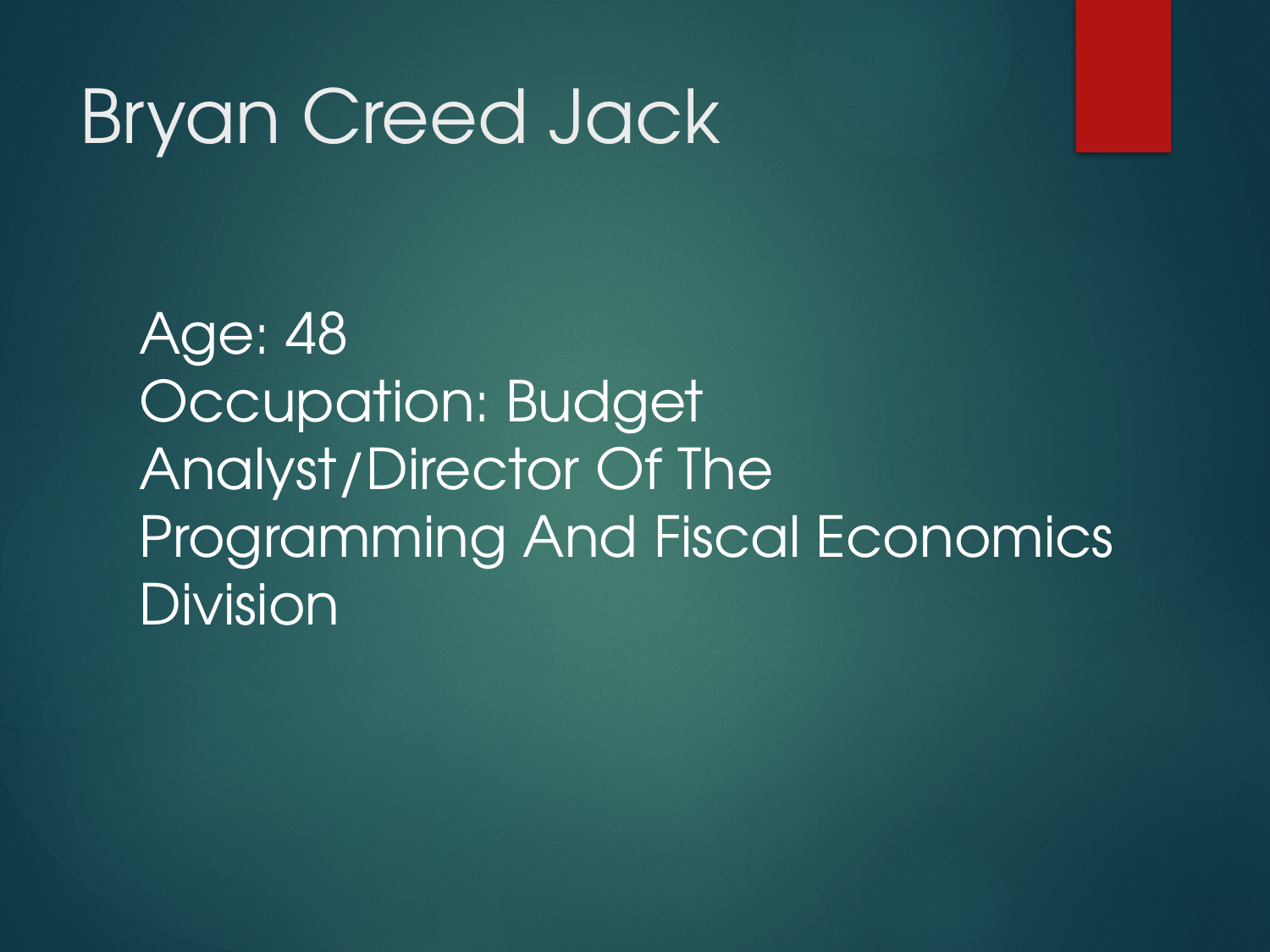

# Bryan Creed Jack

Age: 48
Occupation: Budget Analyst/Director Of The Programming And Fiscal Economics Division